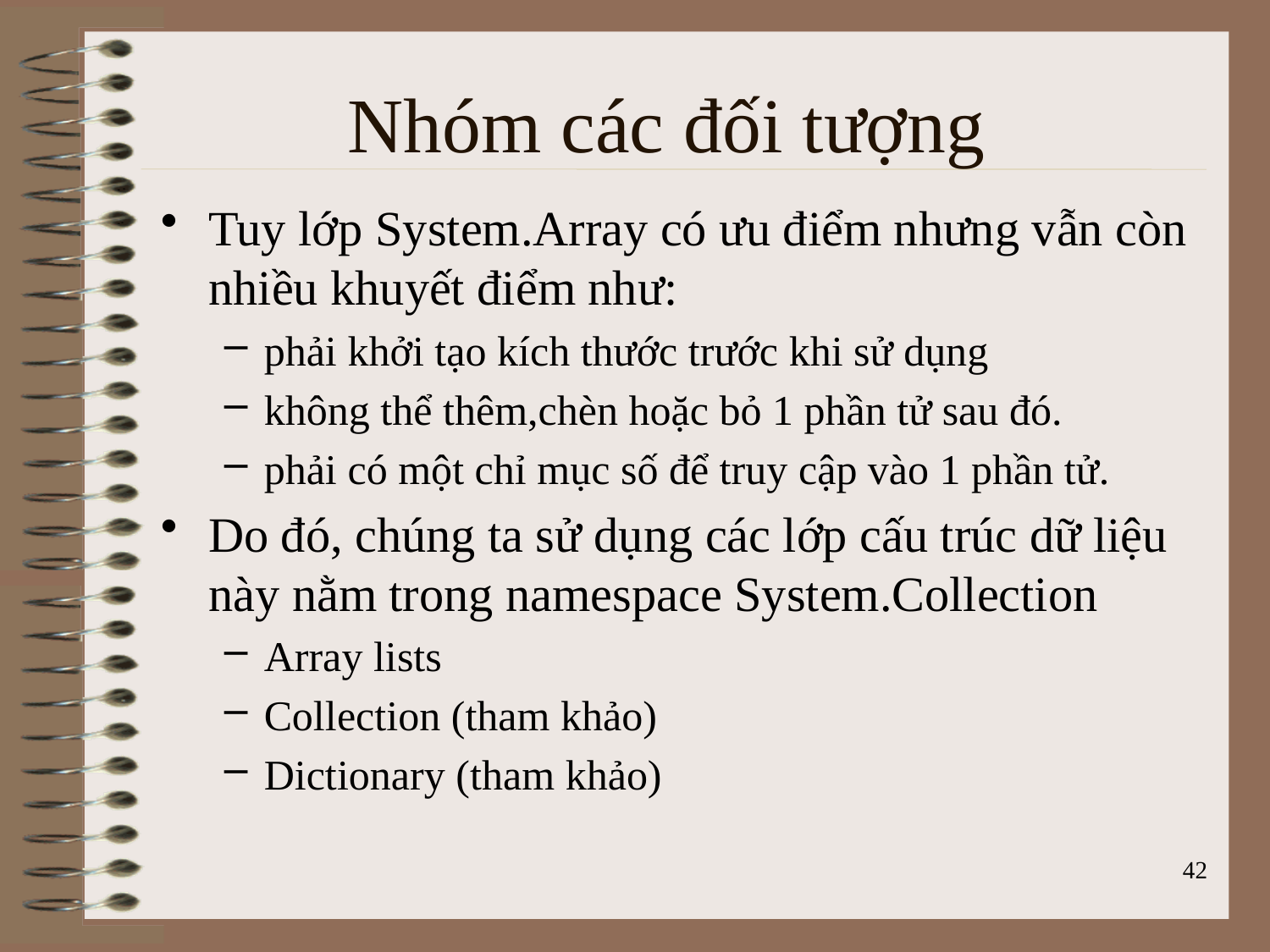

# Nhóm các đối tượng
Tuy lớp System.Array có ưu điểm nhưng vẫn còn nhiều khuyết điểm như:
phải khởi tạo kích thước trước khi sử dụng
không thể thêm,chèn hoặc bỏ 1 phần tử sau đó.
phải có một chỉ mục số để truy cập vào 1 phần tử.
Do đó, chúng ta sử dụng các lớp cấu trúc dữ liệu này nằm trong namespace System.Collection
Array lists
Collection (tham khảo)
Dictionary (tham khảo)
42